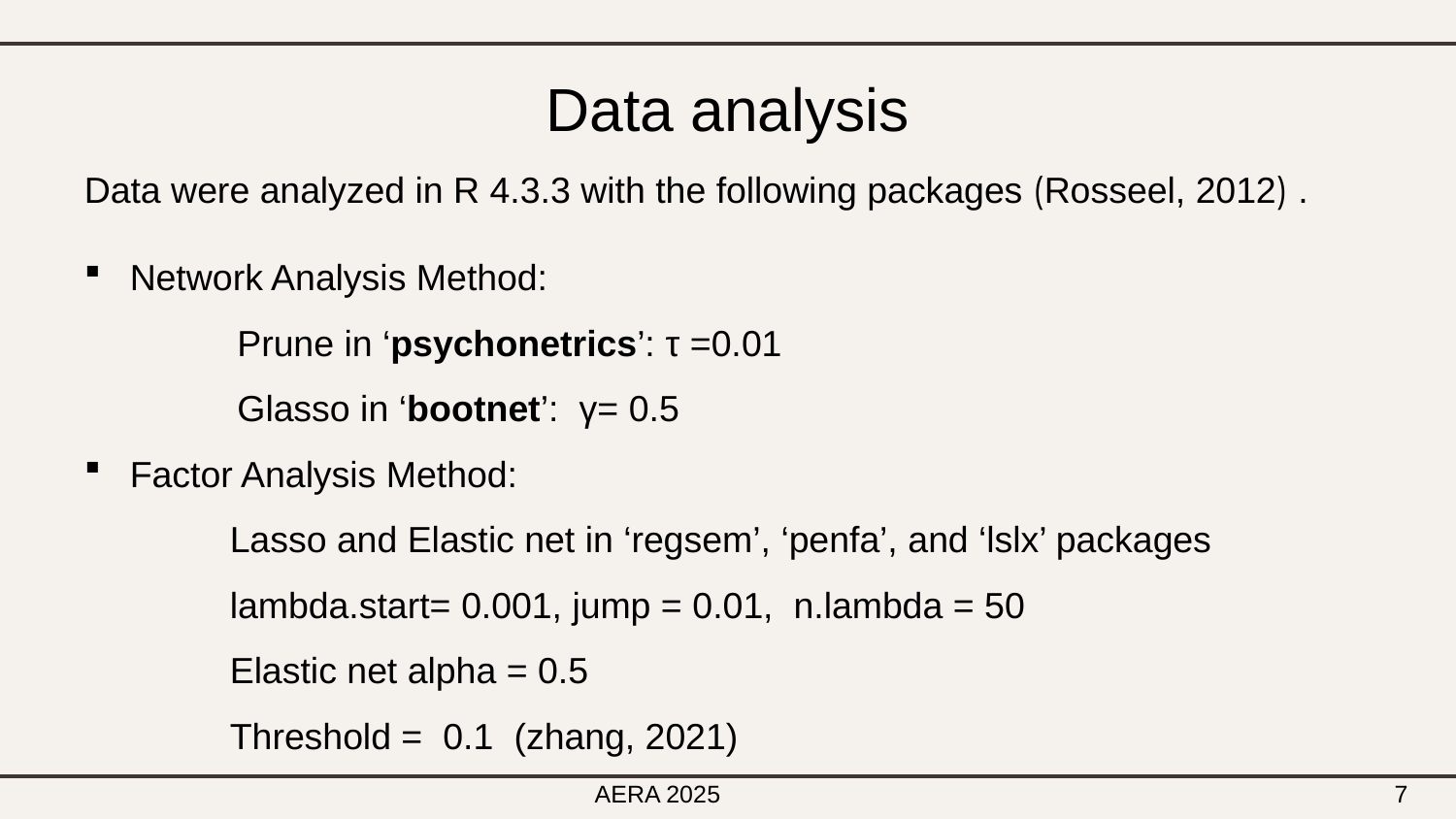

# Data analysis
Data were analyzed in R 4.3.3 with the following packages (Rosseel, 2012) .

Network Analysis Method:
               Prune in ‘psychonetrics’: τ =0.01
               Glasso in ‘bootnet’:  γ= 0.5
Factor Analysis Method:
	Lasso and Elastic net in ‘regsem’, ‘penfa’, and ‘lslx’ packages
	lambda.start= 0.001, jump = 0.01,  n.lambda = 50
	Elastic net alpha = 0.5
	Threshold =  0.1  (zhang, 2021)
AERA 2025
7